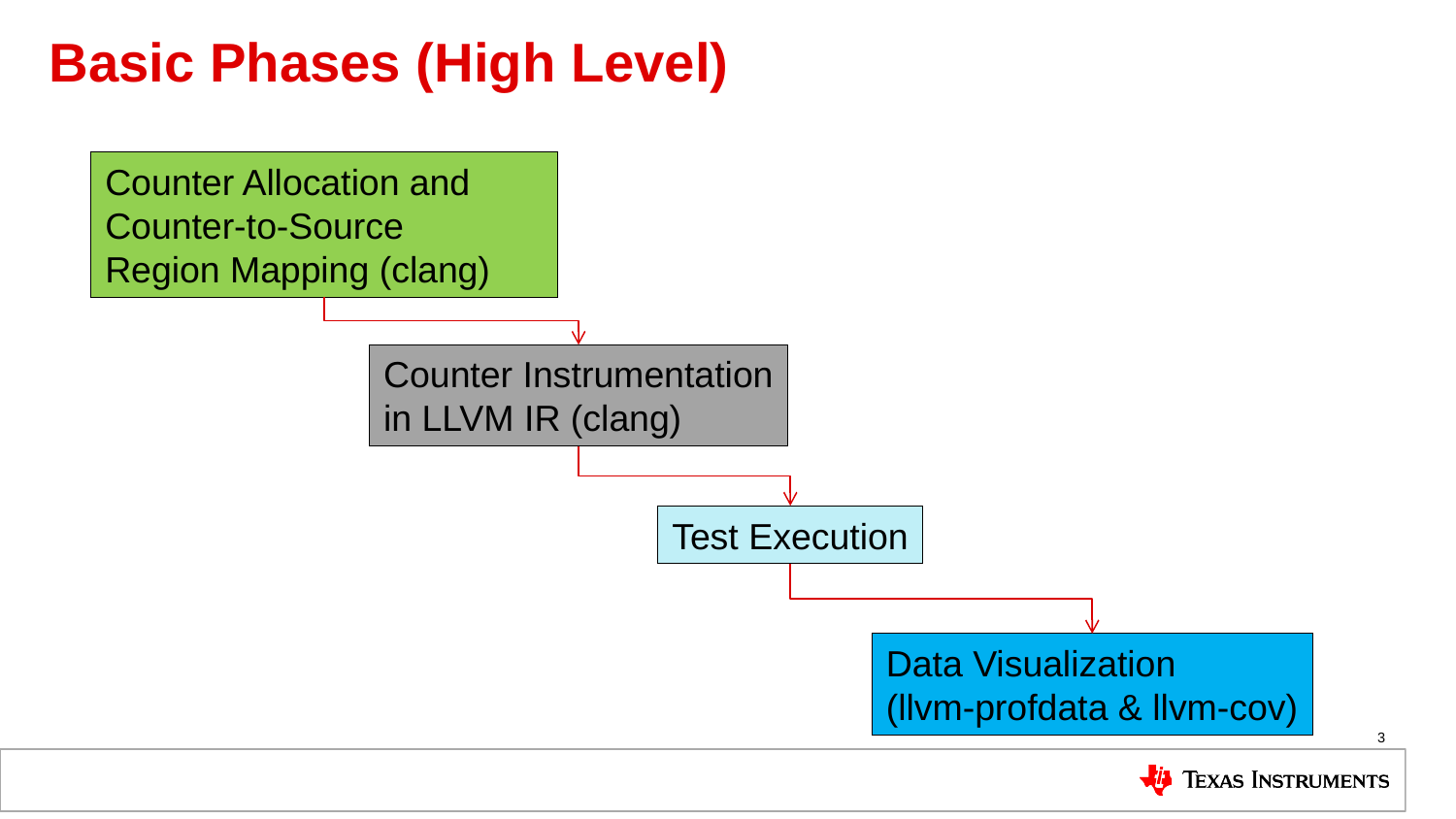

# Basic Phases (High Level)
Counter Allocation and Counter-to-Source
Region Mapping (clang)
Counter Instrumentation
in LLVM IR (clang)
Test Execution
Data Visualization
(llvm-profdata & llvm-cov)
3